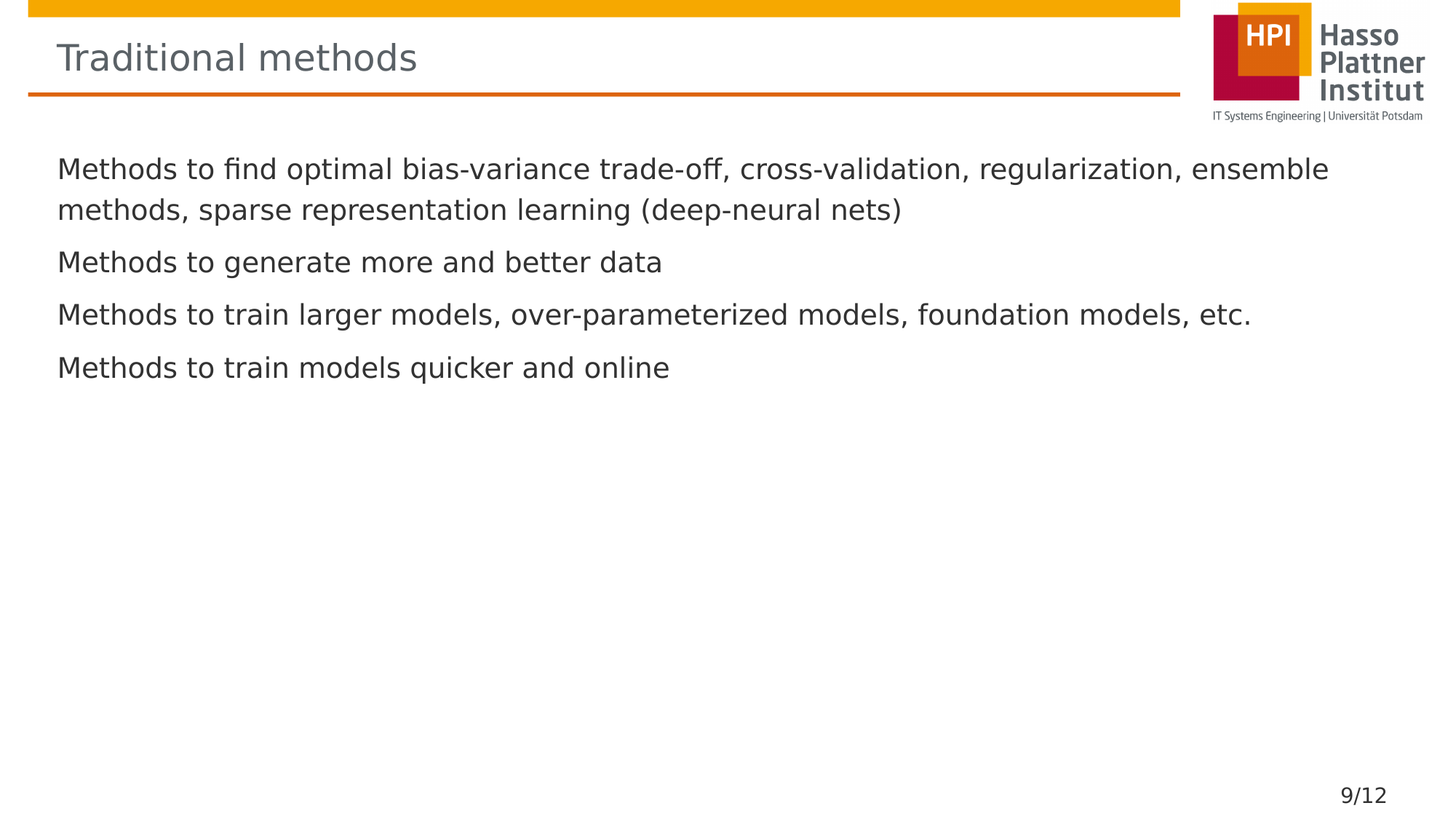

# Traditional methods
Methods to find optimal bias-variance trade-off, cross-validation, regularization, ensemble methods, sparse representation learning (deep-neural nets)
Methods to generate more and better data
Methods to train larger models, over-parameterized models, foundation models, etc.
Methods to train models quicker and online